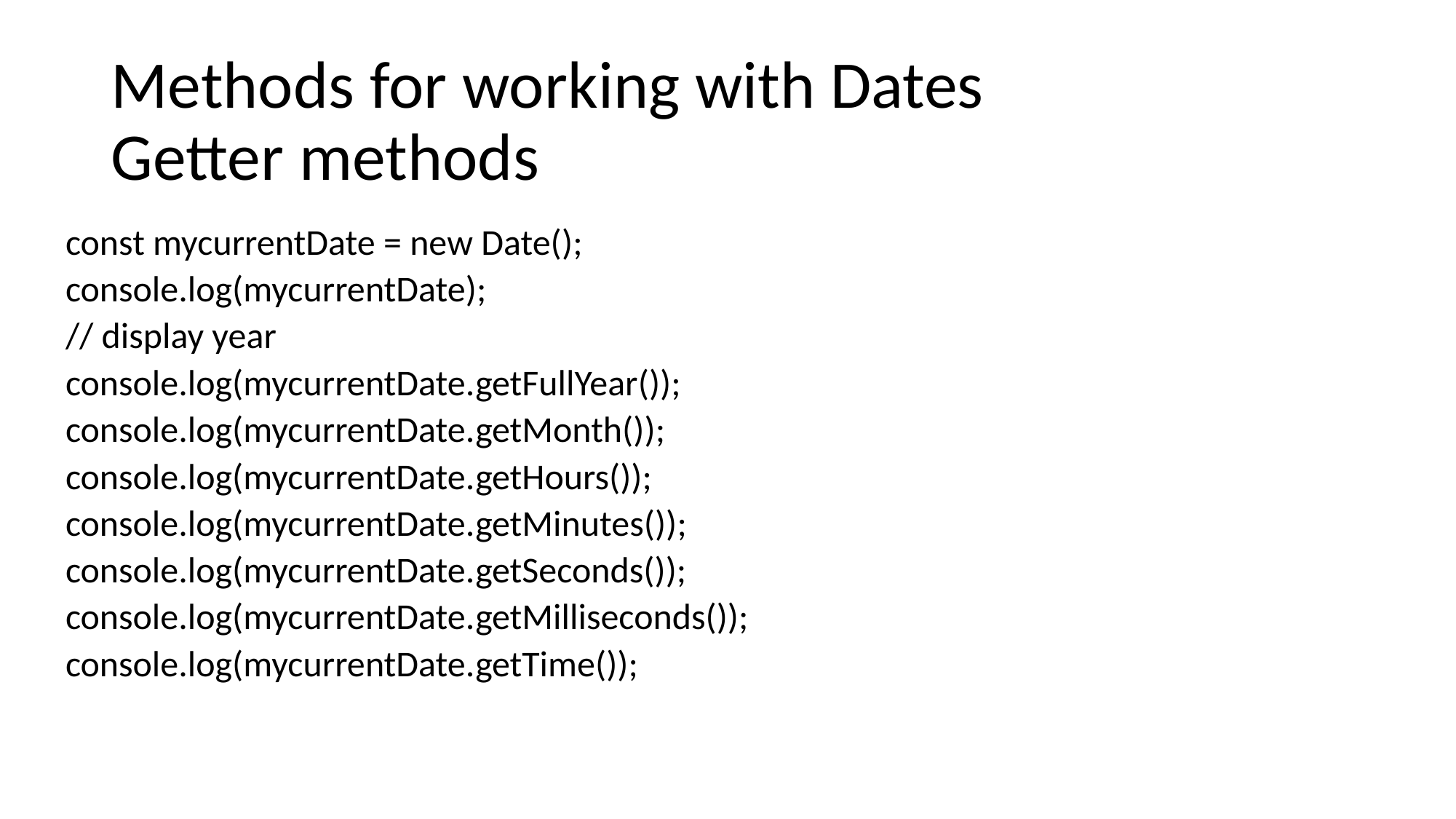

# Methods for working with Dates Getter methods
const mycurrentDate = new Date();
console.log(mycurrentDate);
// display year
console.log(mycurrentDate.getFullYear());
console.log(mycurrentDate.getMonth());
console.log(mycurrentDate.getHours());
console.log(mycurrentDate.getMinutes());
console.log(mycurrentDate.getSeconds());
console.log(mycurrentDate.getMilliseconds());
console.log(mycurrentDate.getTime());